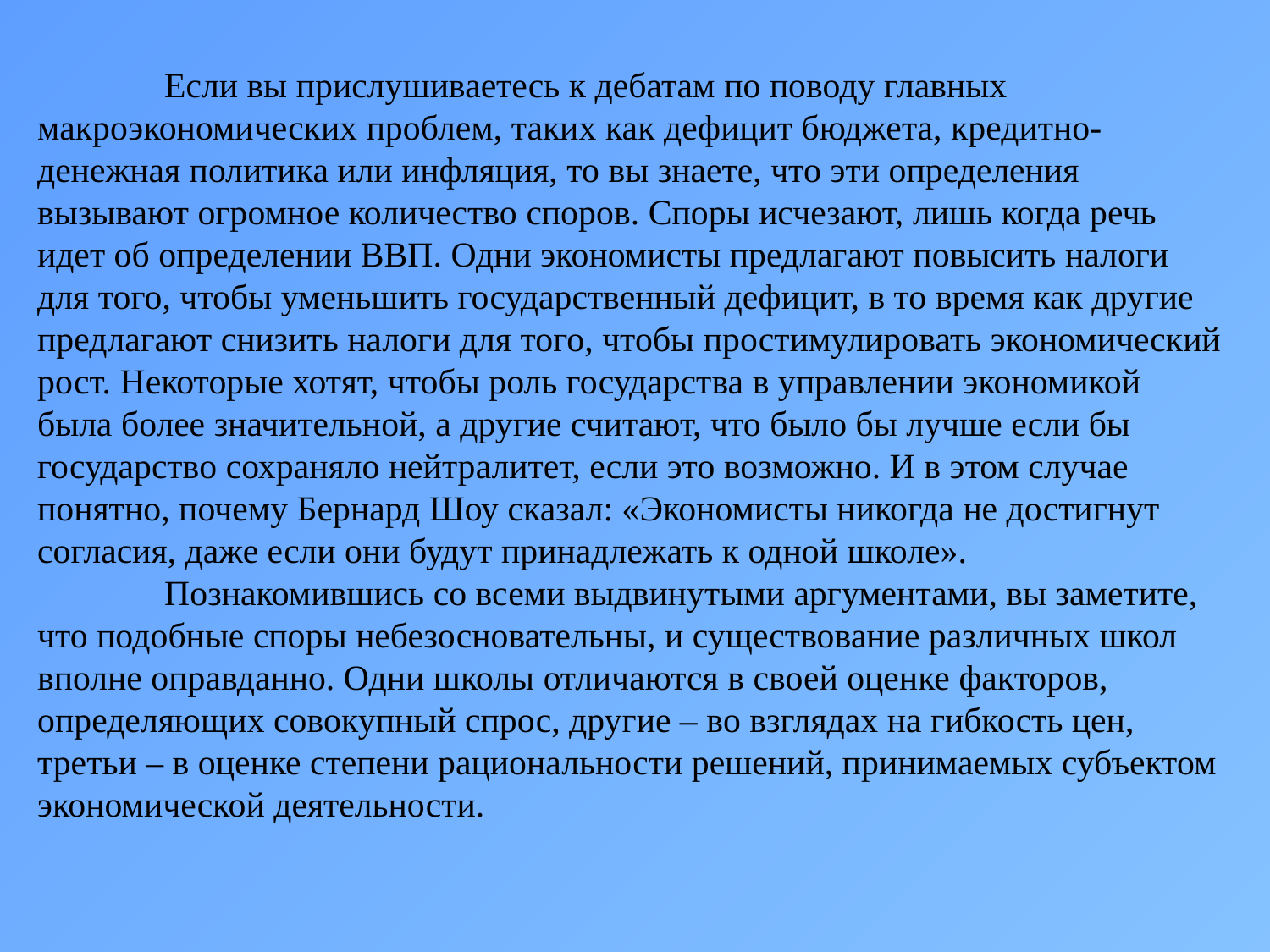

Если вы прислушиваетесь к дебатам по поводу главных макроэкономических проблем, таких как дефицит бюджета, кредитно-денежная политика или инфляция, то вы знаете, что эти определения вызывают огромное количество споров. Споры исчезают, лишь когда речь идет об определении ВВП. Одни экономисты предлагают повысить налоги для того, чтобы уменьшить государственный дефицит, в то время как другие предлагают снизить налоги для того, чтобы простимулировать экономический рост. Некоторые хотят, чтобы роль государства в управлении экономикой была более значительной, а другие считают, что было бы лучше если бы государство сохраняло нейтралитет, если это возможно. И в этом случае понятно, почему Бернард Шоу сказал: «Экономисты никогда не достигнут согласия, даже если они будут принадлежать к одной школе».
	Познакомившись со всеми выдвинутыми аргументами, вы заметите, что подобные споры небезосновательны, и существование различных школ вполне оправданно. Одни школы отличаются в своей оценке факторов, определяющих совокупный спрос, другие – во взглядах на гибкость цен, третьи – в оценке степени рациональности решений, принимаемых субъектом экономической деятельности.